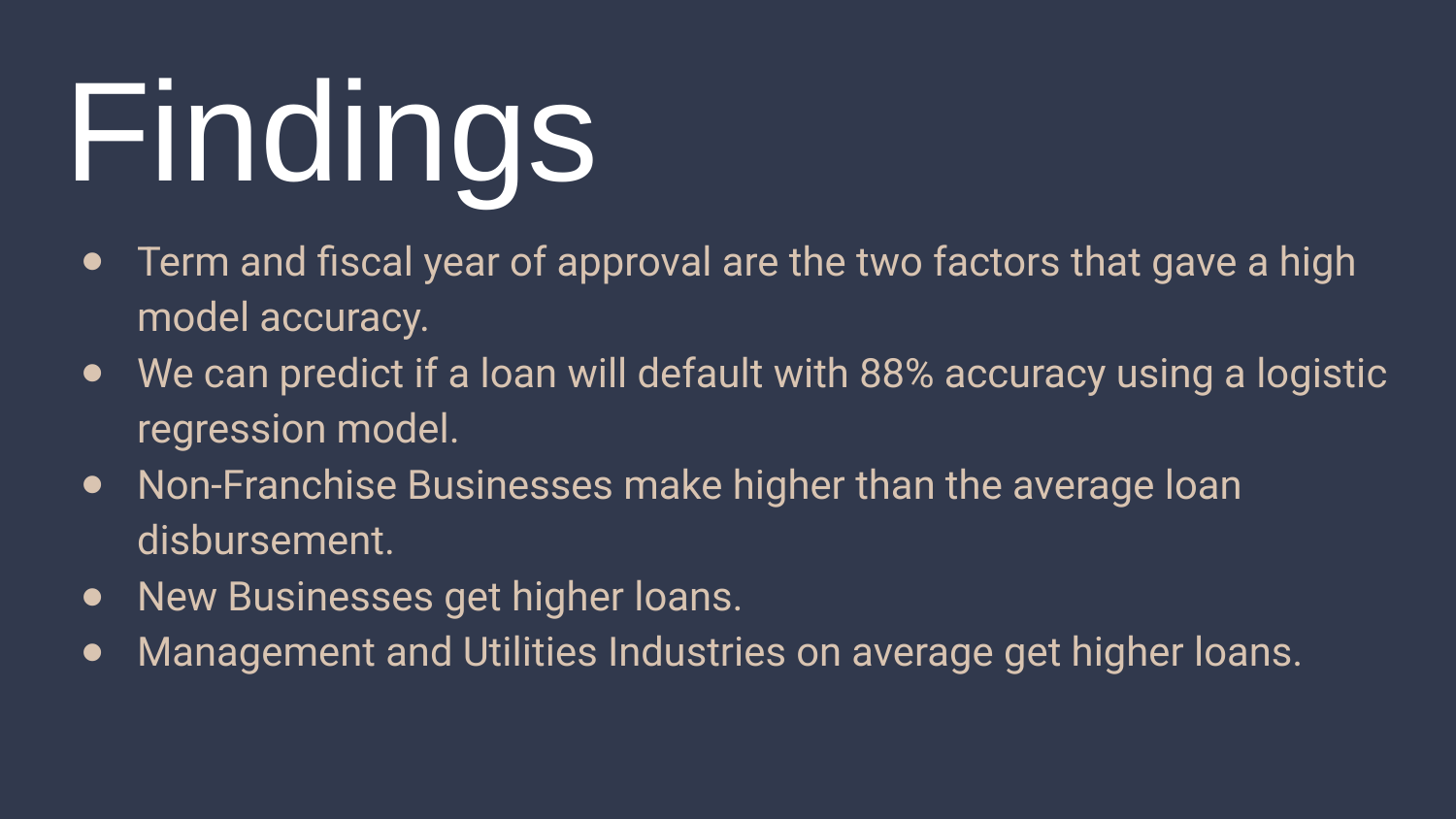

# Findings
Term and fiscal year of approval are the two factors that gave a high model accuracy.
We can predict if a loan will default with 88% accuracy using a logistic regression model.
Non-Franchise Businesses make higher than the average loan disbursement.
New Businesses get higher loans.
Management and Utilities Industries on average get higher loans.